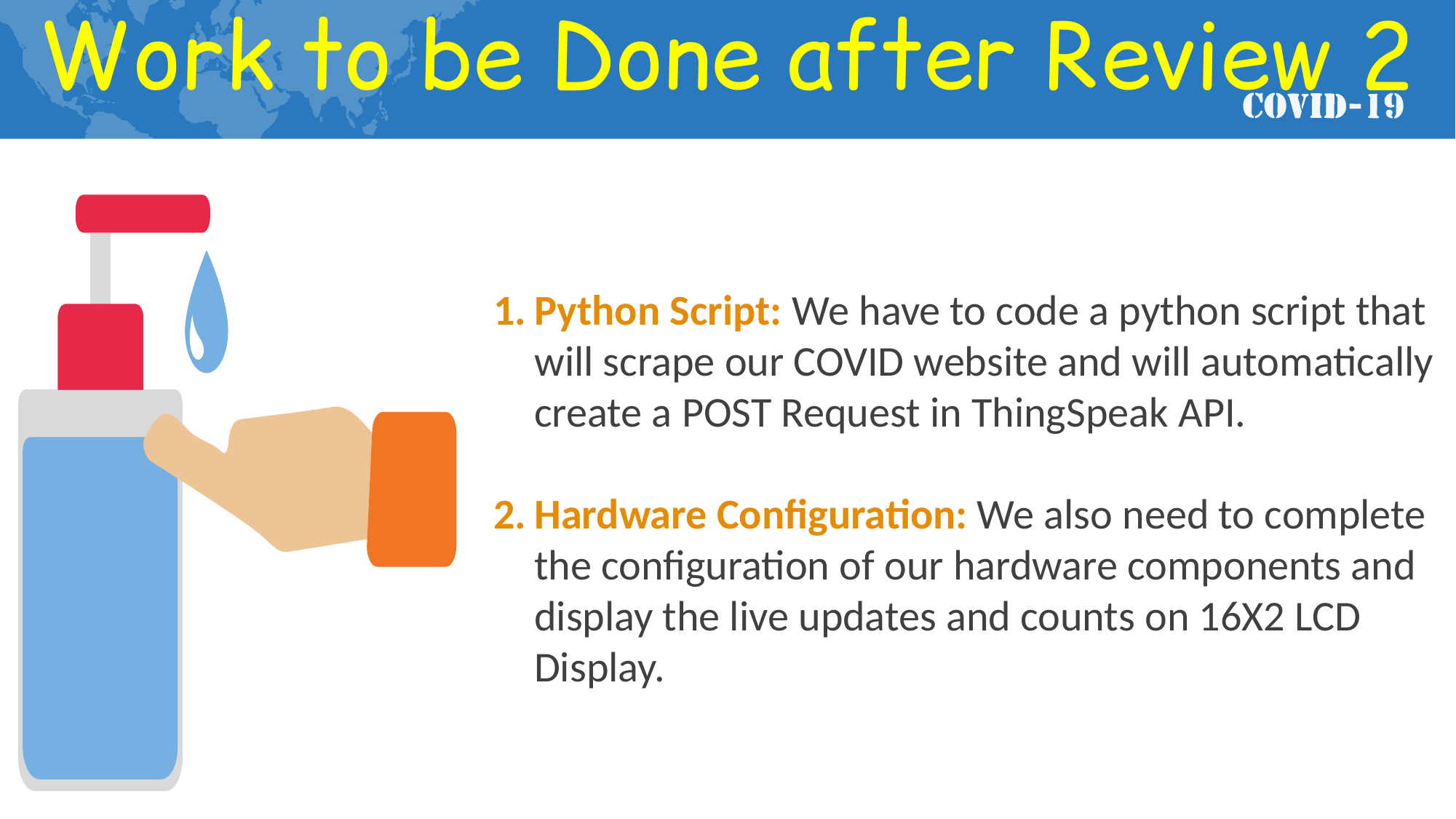

Work to be Done after Review 2

Python Script: We have to code a python script that will scrape our COVID website and will automatically create a POST Request in ThingSpeak API.
Hardware Configuration: We also need to complete the configuration of our hardware components and display the live updates and counts on 16X2 LCD Display.